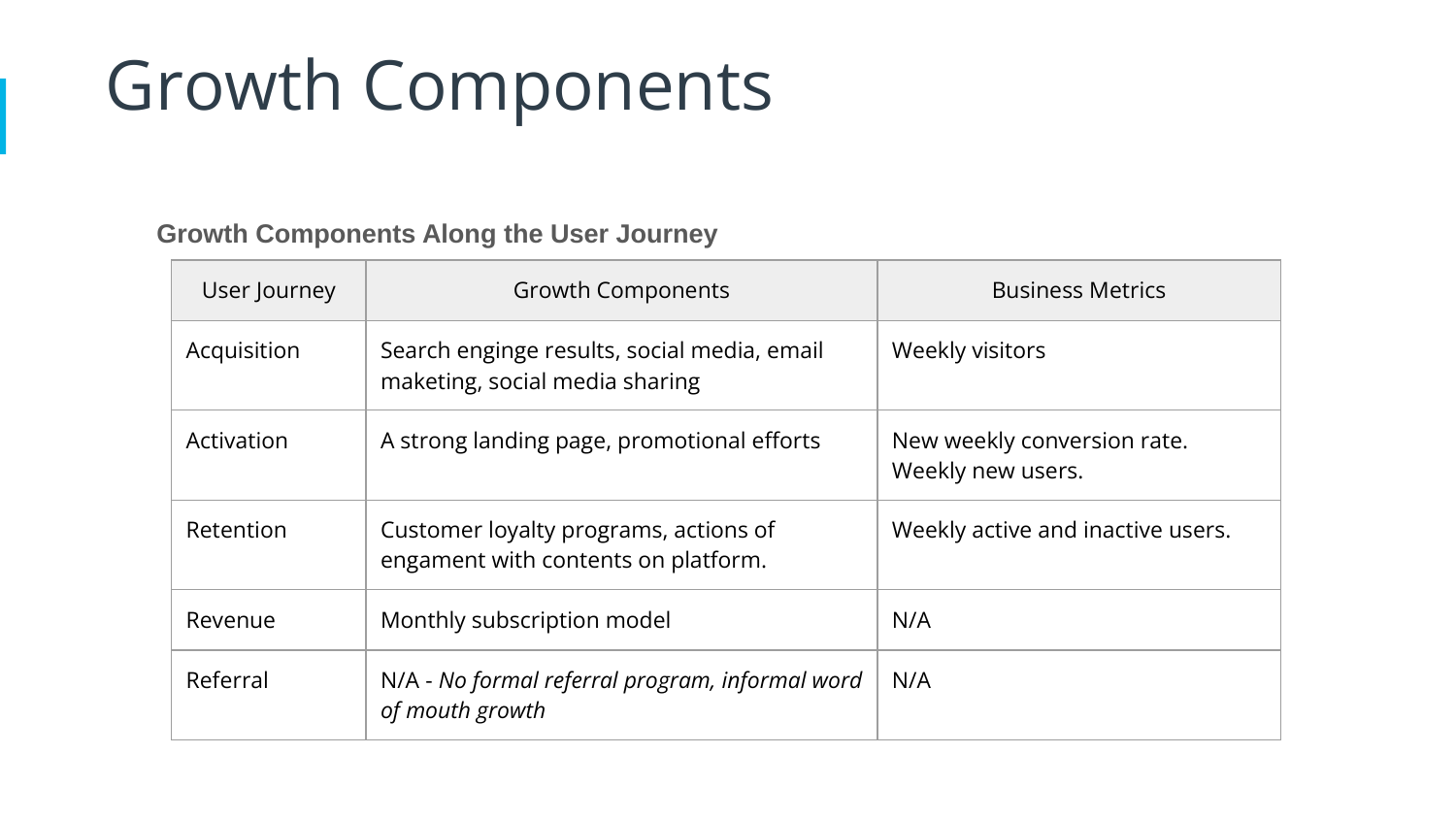

Growth Components
Growth Components Along the User Journey
| User Journey | Growth Components | Business Metrics |
| --- | --- | --- |
| Acquisition | Search enginge results, social media, email maketing, social media sharing | Weekly visitors |
| Activation | A strong landing page, promotional efforts | New weekly conversion rate. Weekly new users. |
| Retention | Customer loyalty programs, actions of engament with contents on platform. | Weekly active and inactive users. |
| Revenue | Monthly subscription model | N/A |
| Referral | N/A - No formal referral program, informal word of mouth growth | N/A |